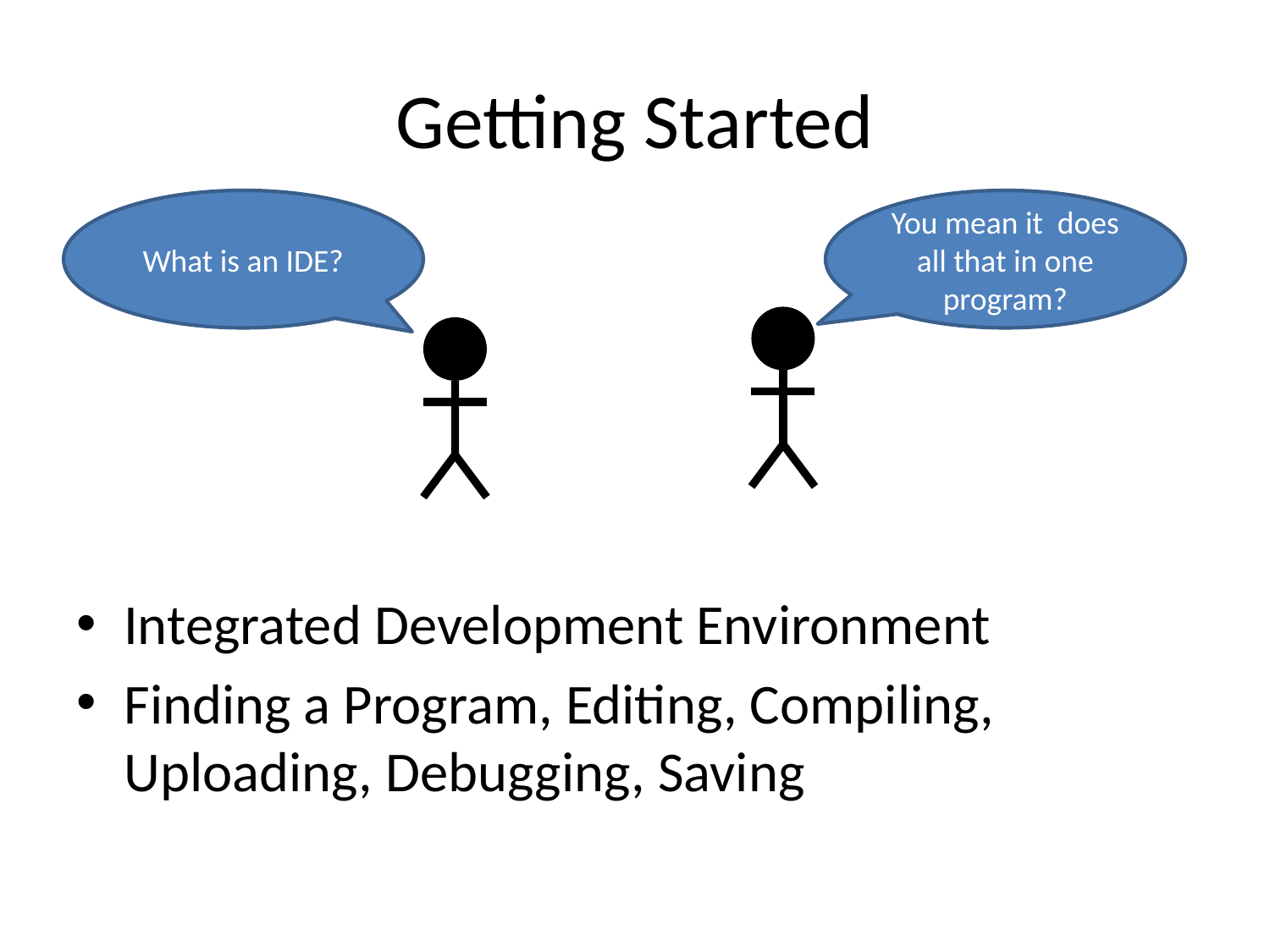

# Getting Started
What is an IDE?
You mean it  does all that in one program?

Integrated Development Environment
Finding a Program, Editing, Compiling, Uploading, Debugging, Saving